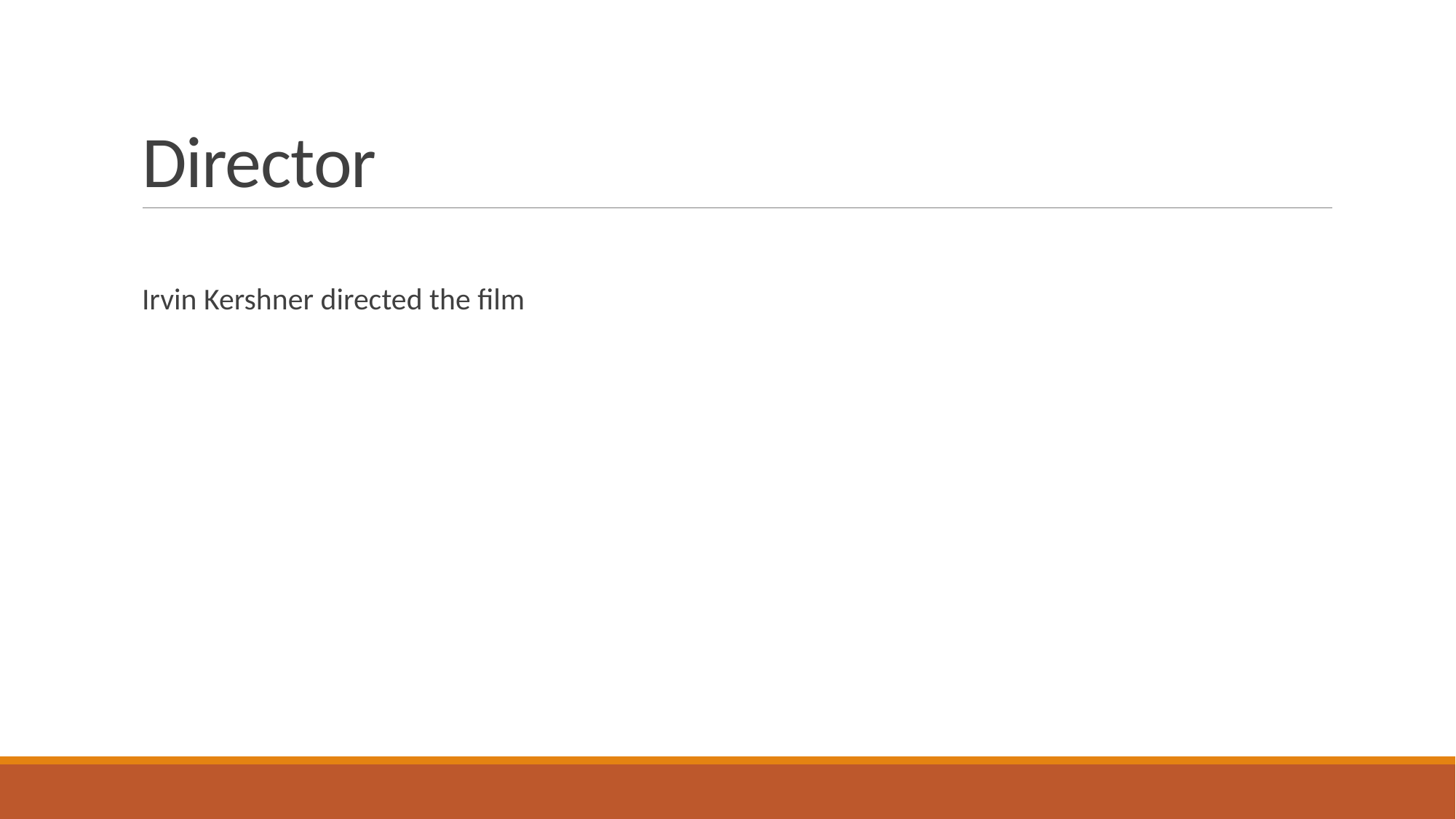

# Director

Irvin Kershner directed the film